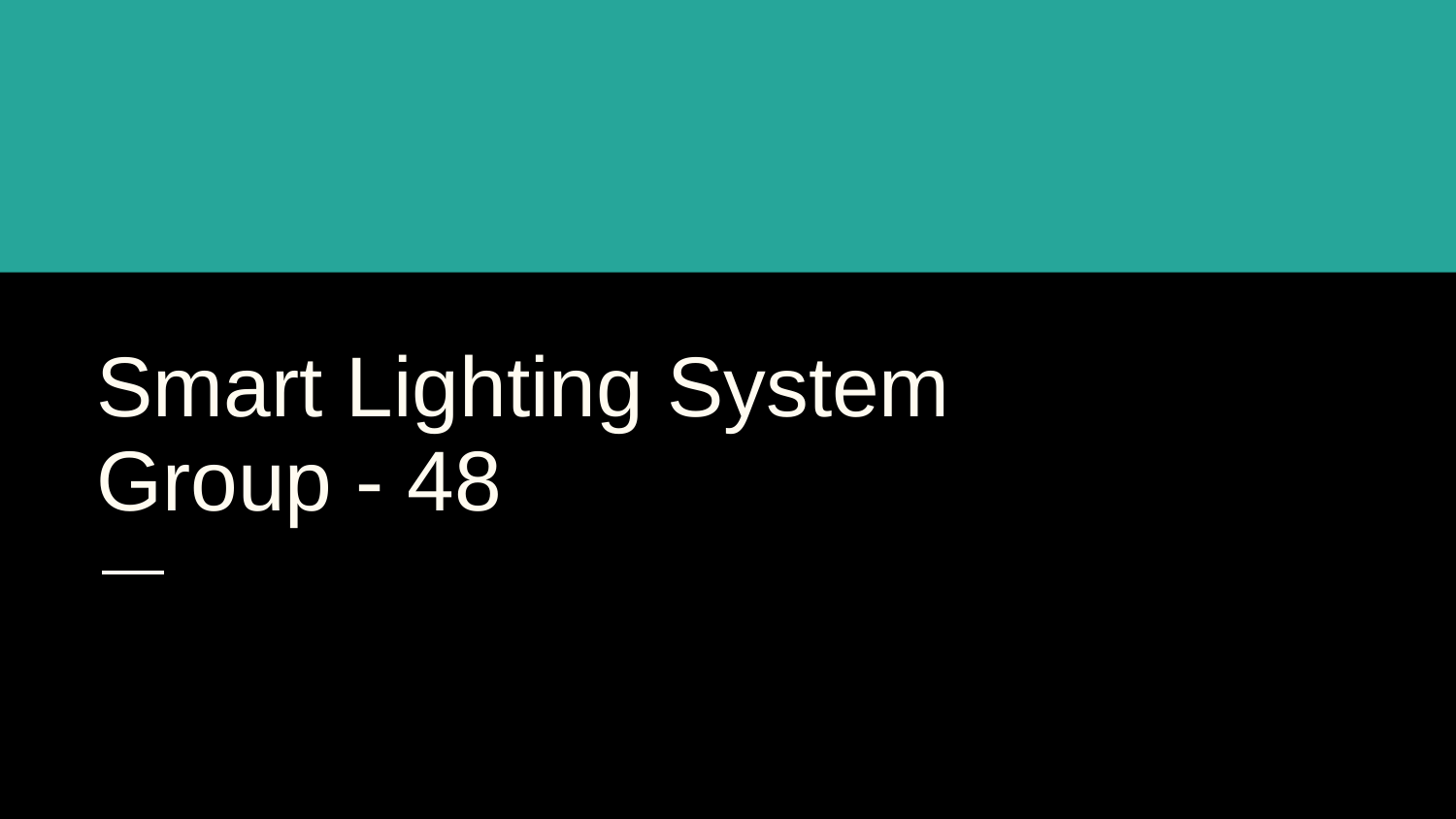

# Smart Lighting System
Group - 48